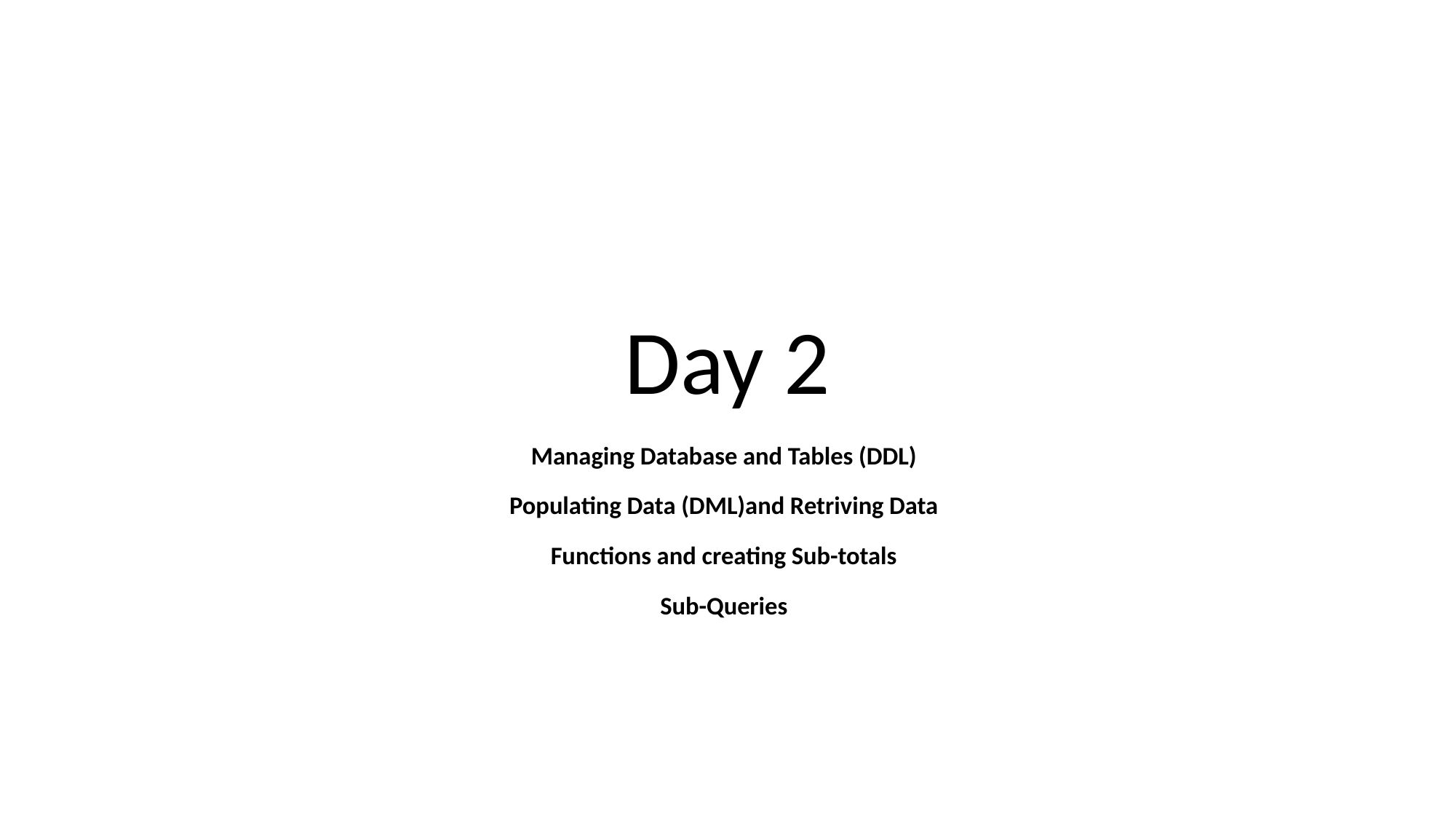

# Day 2
Managing Database and Tables (DDL)
Populating Data (DML)and Retriving Data
Functions and creating Sub-totals
Sub-Queries